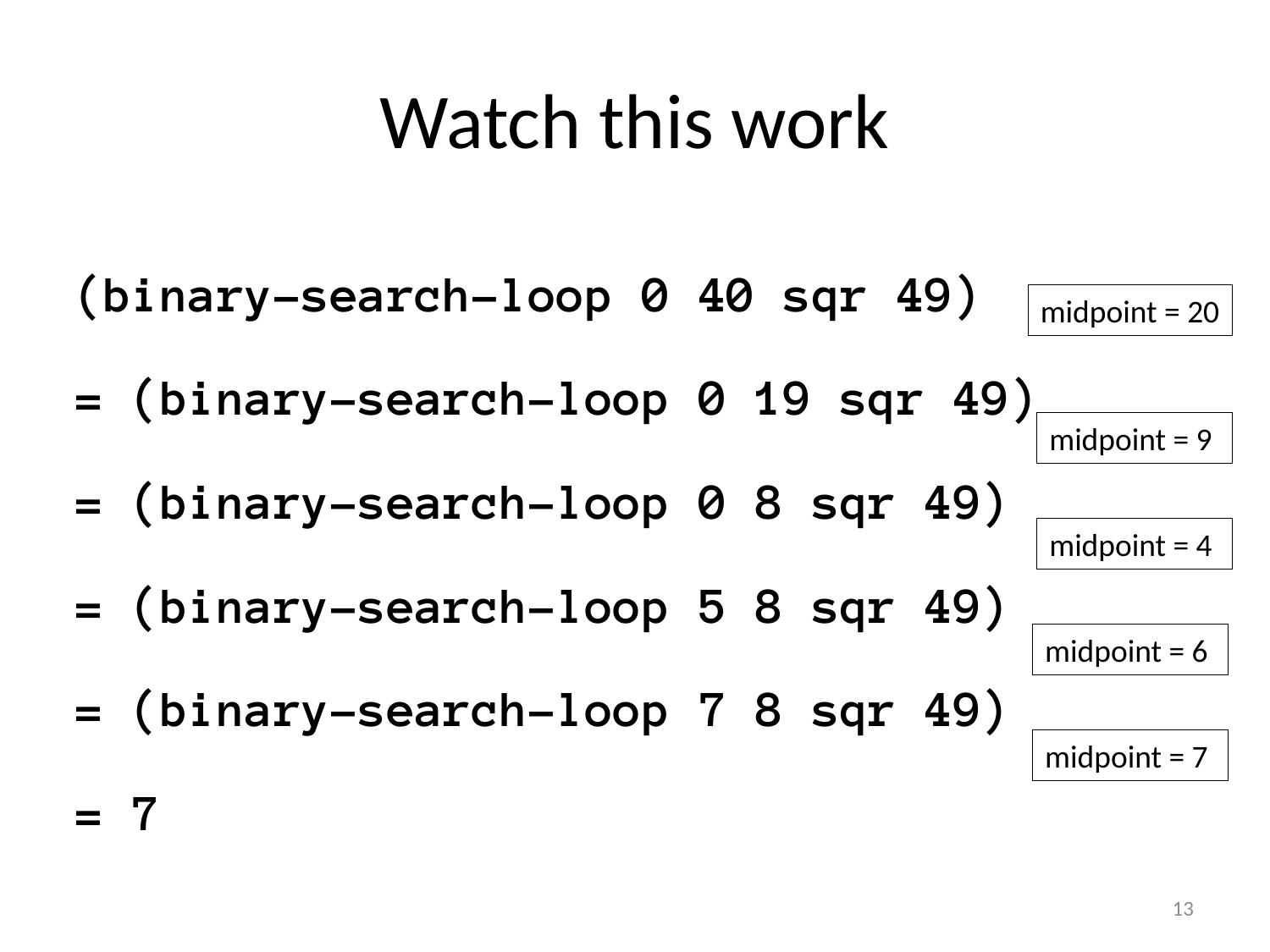

# Watch this work
(binary-search-loop 0 40 sqr 49)
= (binary-search-loop 0 19 sqr 49)
= (binary-search-loop 0 8 sqr 49)
= (binary-search-loop 5 8 sqr 49)
= (binary-search-loop 7 8 sqr 49)
= 7
midpoint = 20
midpoint = 9
midpoint = 4
midpoint = 6
midpoint = 7
13